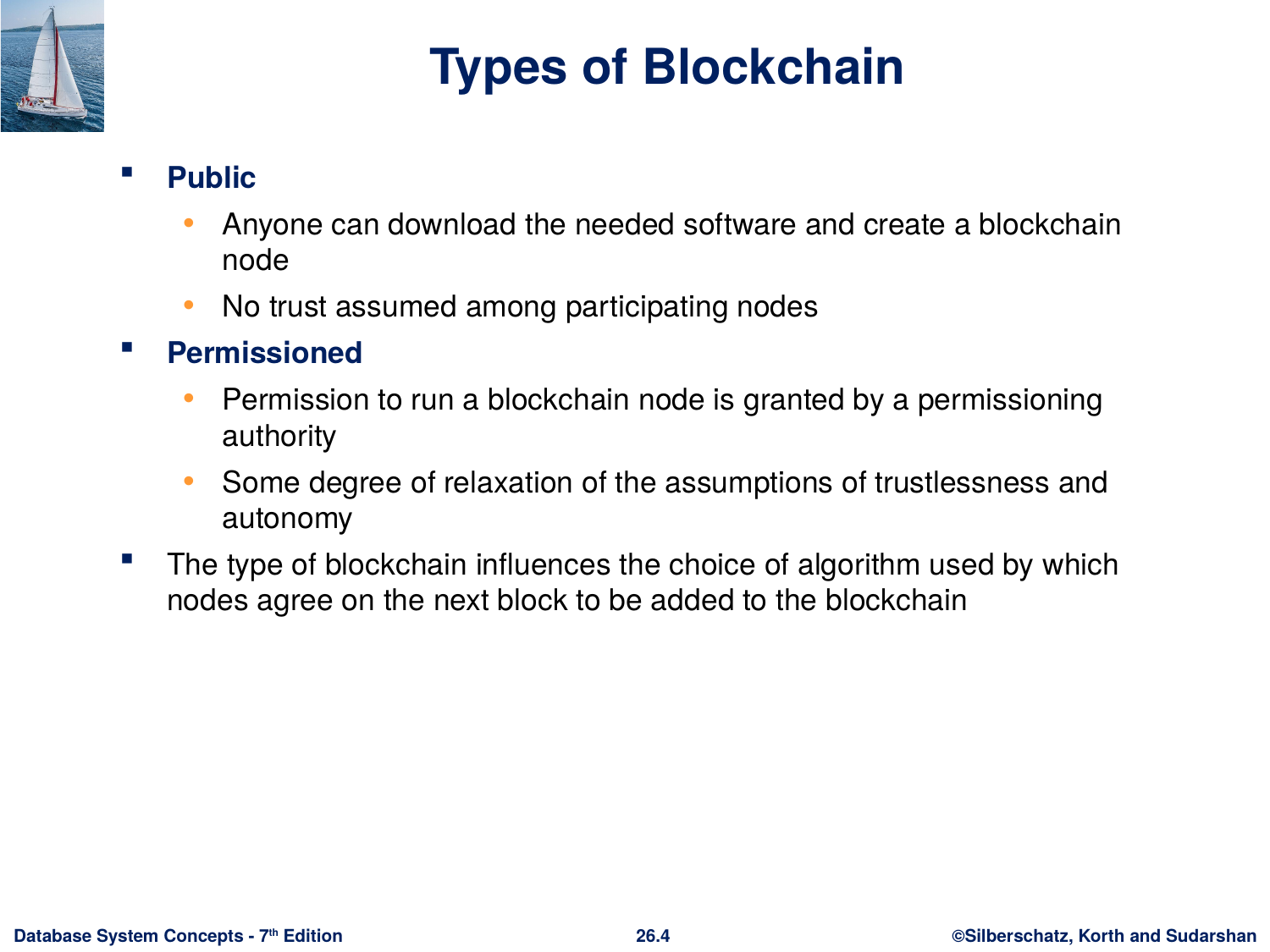

# Types of Blockchain
Public
Anyone can download the needed software and create a blockchain node
No trust assumed among participating nodes
Permissioned
Permission to run a blockchain node is granted by a permissioning authority
Some degree of relaxation of the assumptions of trustlessness and autonomy
The type of blockchain influences the choice of algorithm used by which nodes agree on the next block to be added to the blockchain